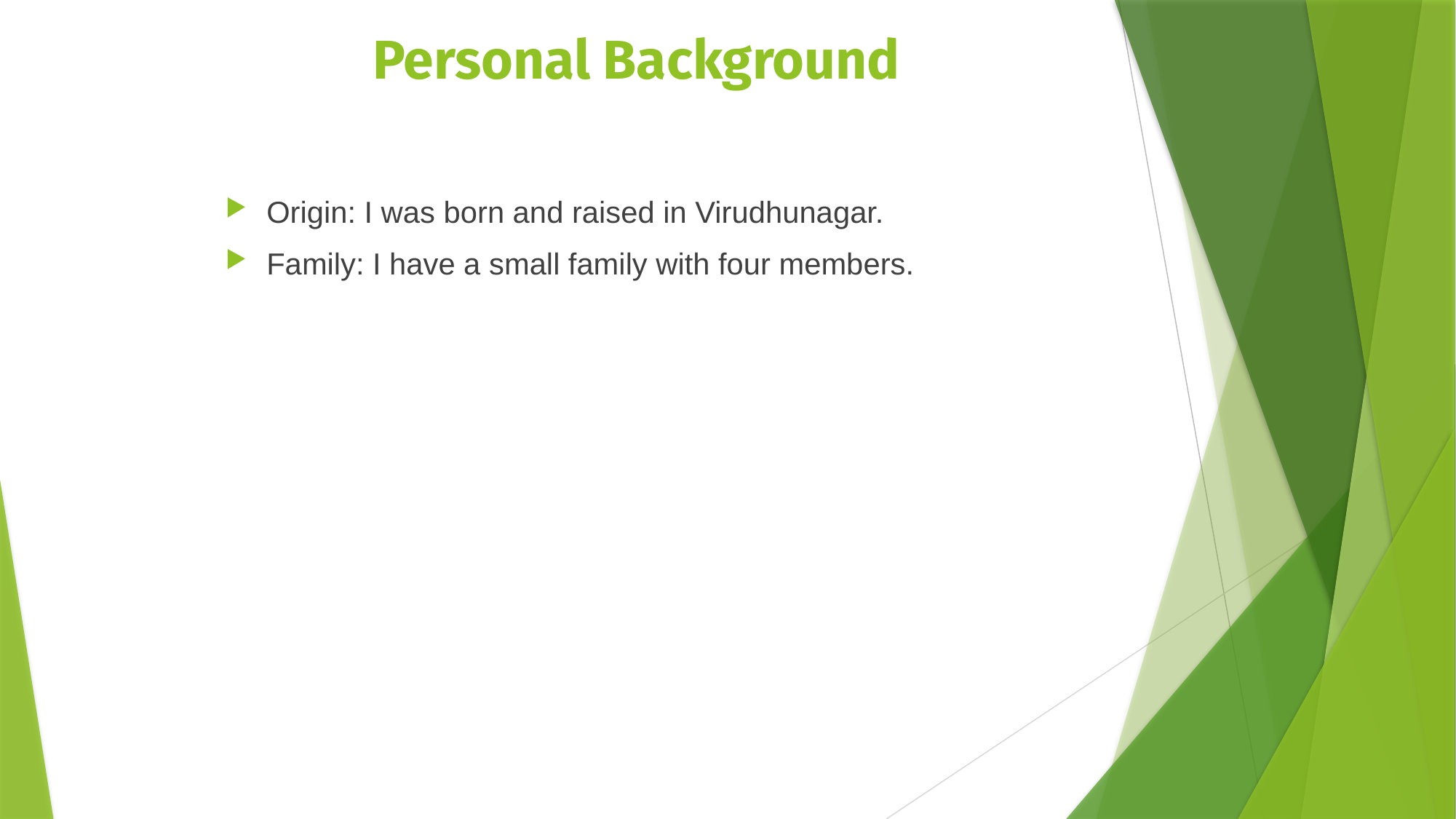

# Personal Background
Origin: I was born and raised in Virudhunagar.
Family: I have a small family with four members.